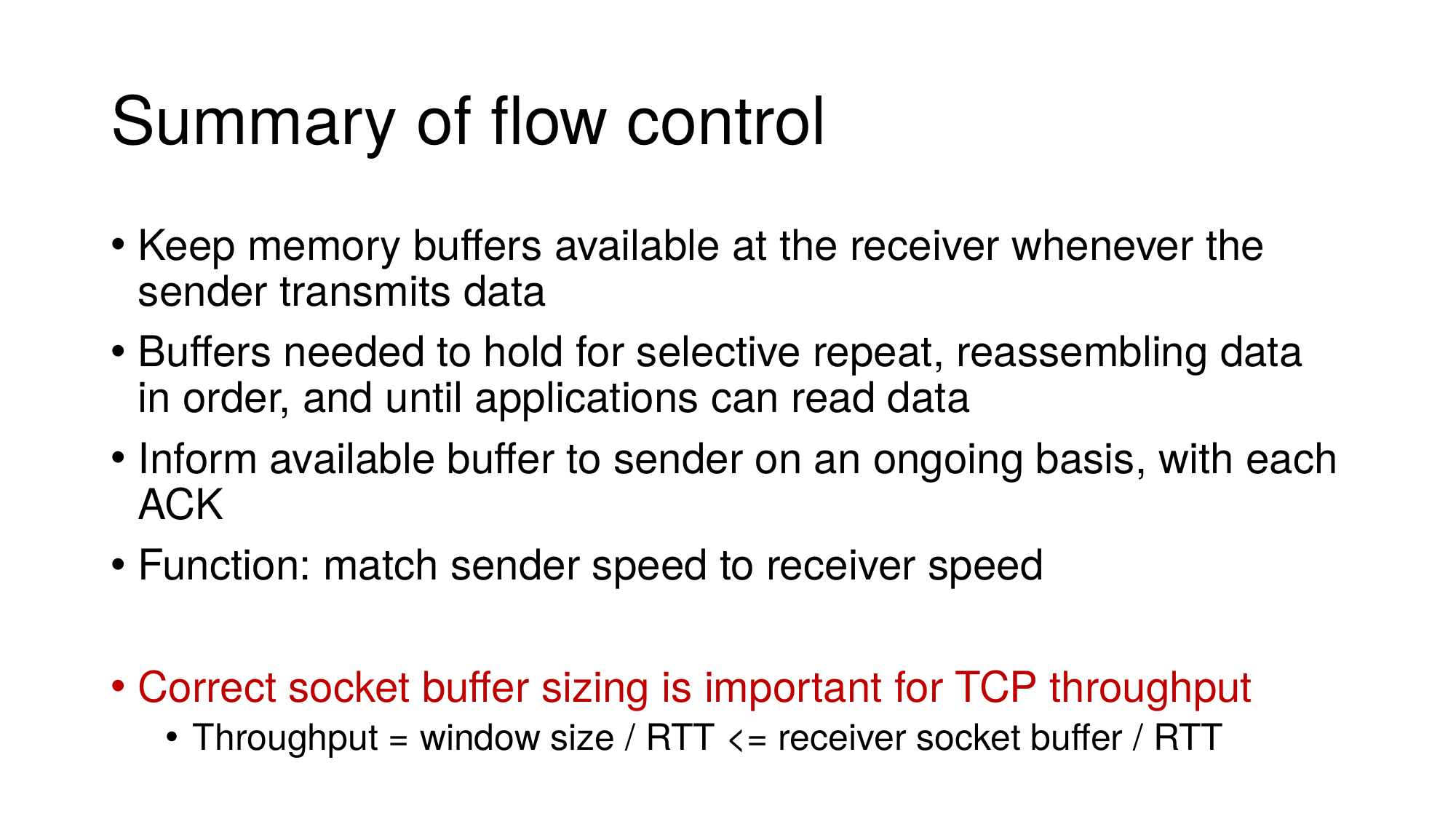

# Summary of flow control
Keep memory buffers available at the receiver whenever the sender transmits data
Buffers needed to hold for selective repeat, reassembling data in order, and until applications can read data
Inform available buffer to sender on an ongoing basis, with each ACK
Function: match sender speed to receiver speed

Correct socket buffer sizing is important for TCP throughput
Throughput = window size / RTT <= receiver socket buffer / RTT